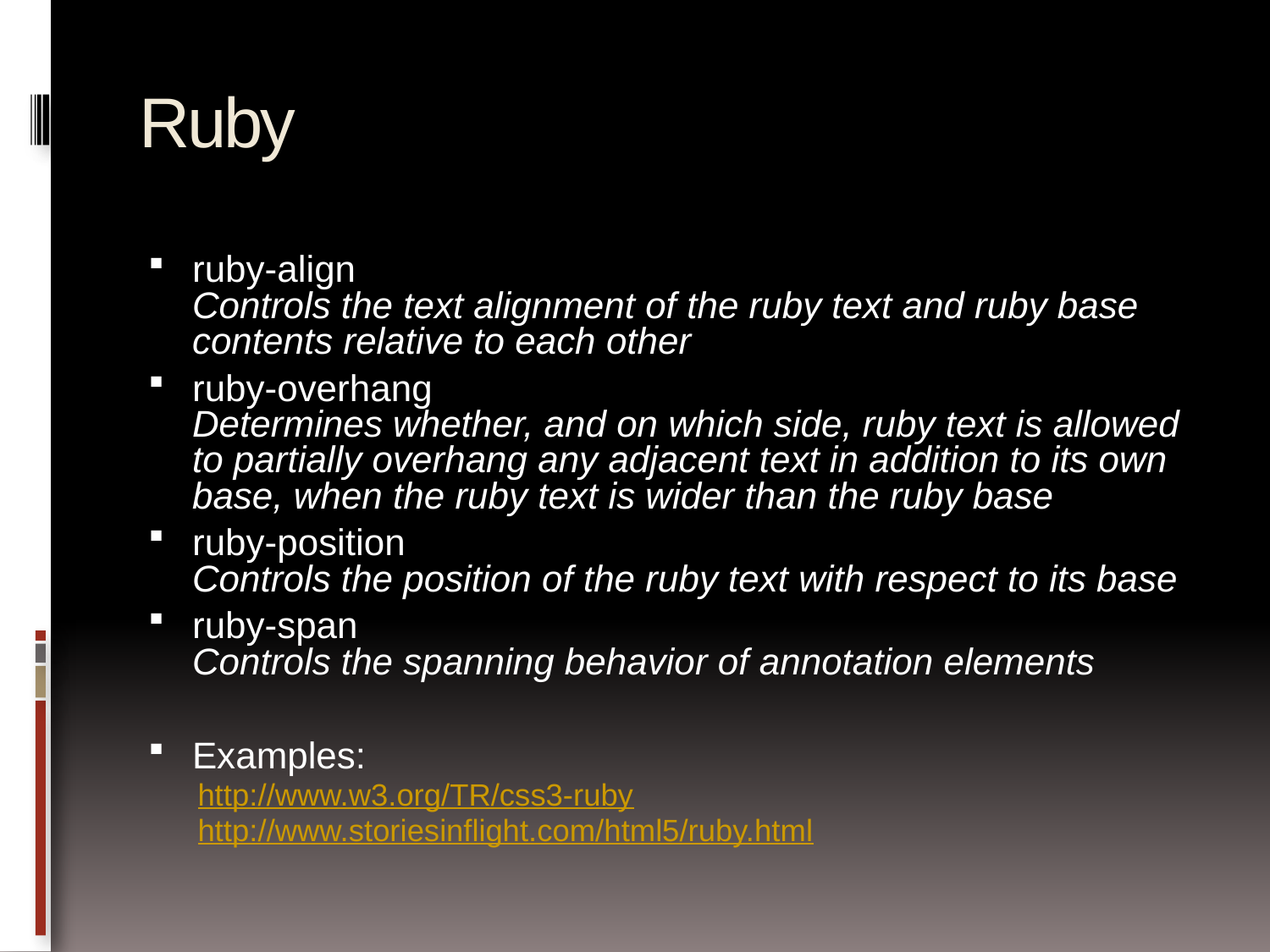

# Ruby
ruby-align
Controls the text alignment of the ruby text and ruby base contents relative to each other
ruby-overhang
Determines whether, and on which side, ruby text is allowed to partially overhang any adjacent text in addition to its own base, when the ruby text is wider than the ruby base
ruby-position
Controls the position of the ruby text with respect to its base
ruby-span
Controls the spanning behavior of annotation elements

Examples:
http://www.w3.org/TR/css3-ruby
http://www.storiesinflight.com/html5/ruby.html